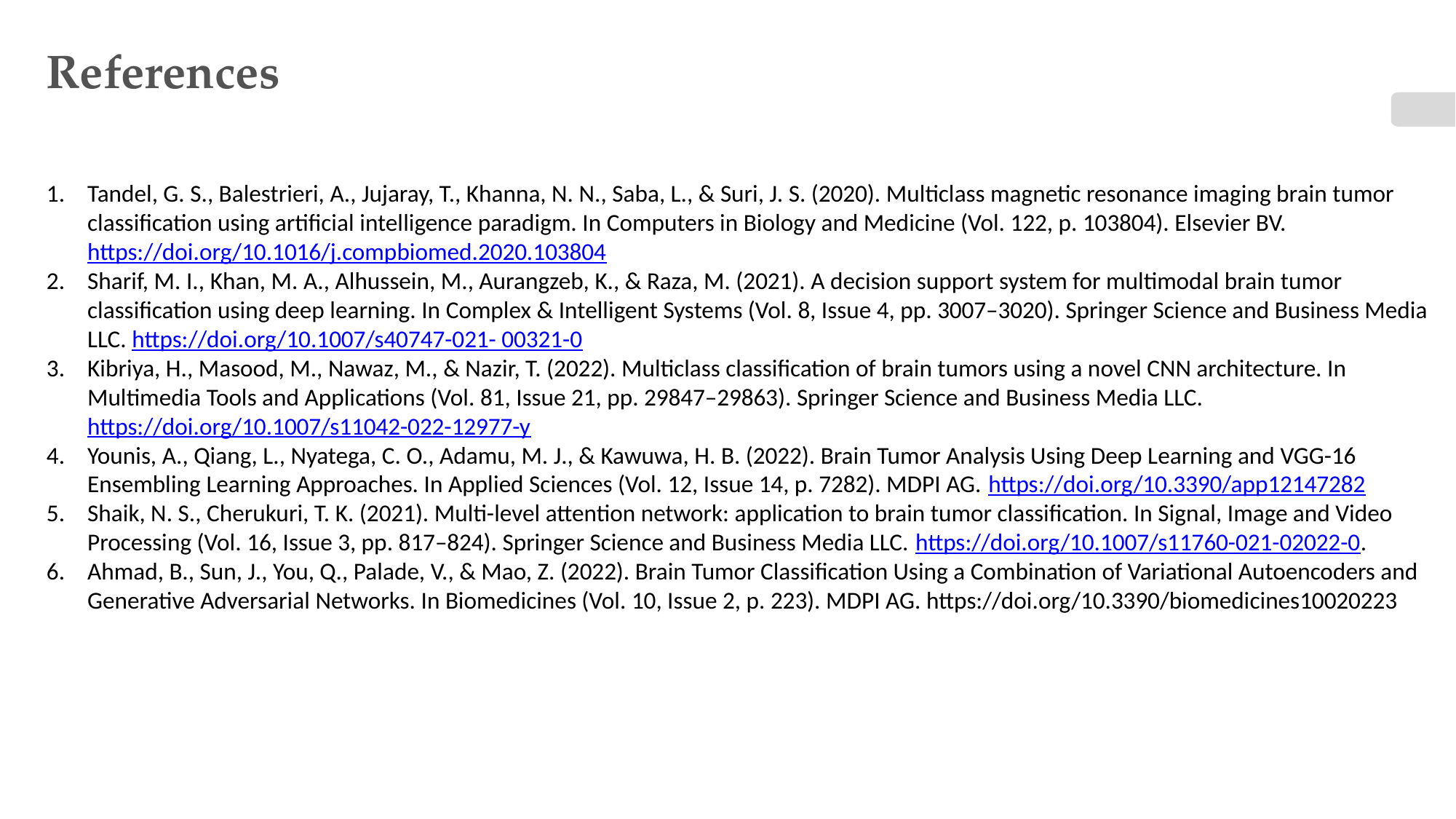

# References
Tandel, G. S., Balestrieri, A., Jujaray, T., Khanna, N. N., Saba, L., & Suri, J. S. (2020). Multiclass magnetic resonance imaging brain tumor classification using artificial intelligence paradigm. In Computers in Biology and Medicine (Vol. 122, p. 103804). Elsevier BV. https://doi.org/10.1016/j.compbiomed.2020.103804
Sharif, M. I., Khan, M. A., Alhussein, M., Aurangzeb, K., & Raza, M. (2021). A decision support system for multimodal brain tumor classification using deep learning. In Complex & Intelligent Systems (Vol. 8, Issue 4, pp. 3007–3020). Springer Science and Business Media LLC. https://doi.org/10.1007/s40747-021- 00321-0
Kibriya, H., Masood, M., Nawaz, M., & Nazir, T. (2022). Multiclass classification of brain tumors using a novel CNN architecture. In Multimedia Tools and Applications (Vol. 81, Issue 21, pp. 29847–29863). Springer Science and Business Media LLC. https://doi.org/10.1007/s11042-022-12977-y
Younis, A., Qiang, L., Nyatega, C. O., Adamu, M. J., & Kawuwa, H. B. (2022). Brain Tumor Analysis Using Deep Learning and VGG-16 Ensembling Learning Approaches. In Applied Sciences (Vol. 12, Issue 14, p. 7282). MDPI AG. https://doi.org/10.3390/app12147282
Shaik, N. S., Cherukuri, T. K. (2021). Multi-level attention network: application to brain tumor classification. In Signal, Image and Video Processing (Vol. 16, Issue 3, pp. 817–824). Springer Science and Business Media LLC. https://doi.org/10.1007/s11760-021-02022-0.
Ahmad, B., Sun, J., You, Q., Palade, V., & Mao, Z. (2022). Brain Tumor Classification Using a Combination of Variational Autoencoders and Generative Adversarial Networks. In Biomedicines (Vol. 10, Issue 2, p. 223). MDPI AG. https://doi.org/10.3390/biomedicines10020223